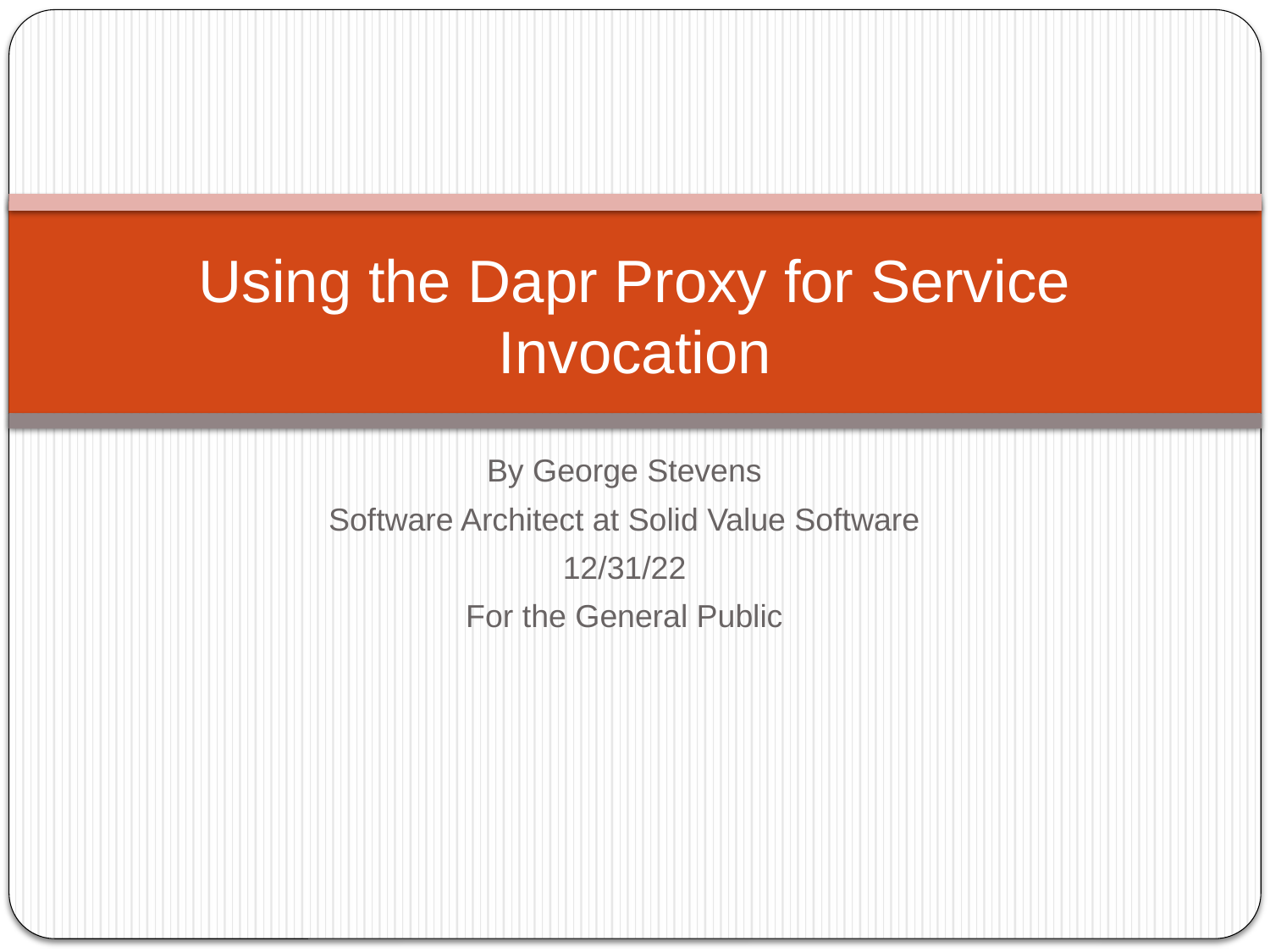

# Using the Dapr Proxy for Service Invocation
By George Stevens
Software Architect at Solid Value Software
12/31/22
For the General Public